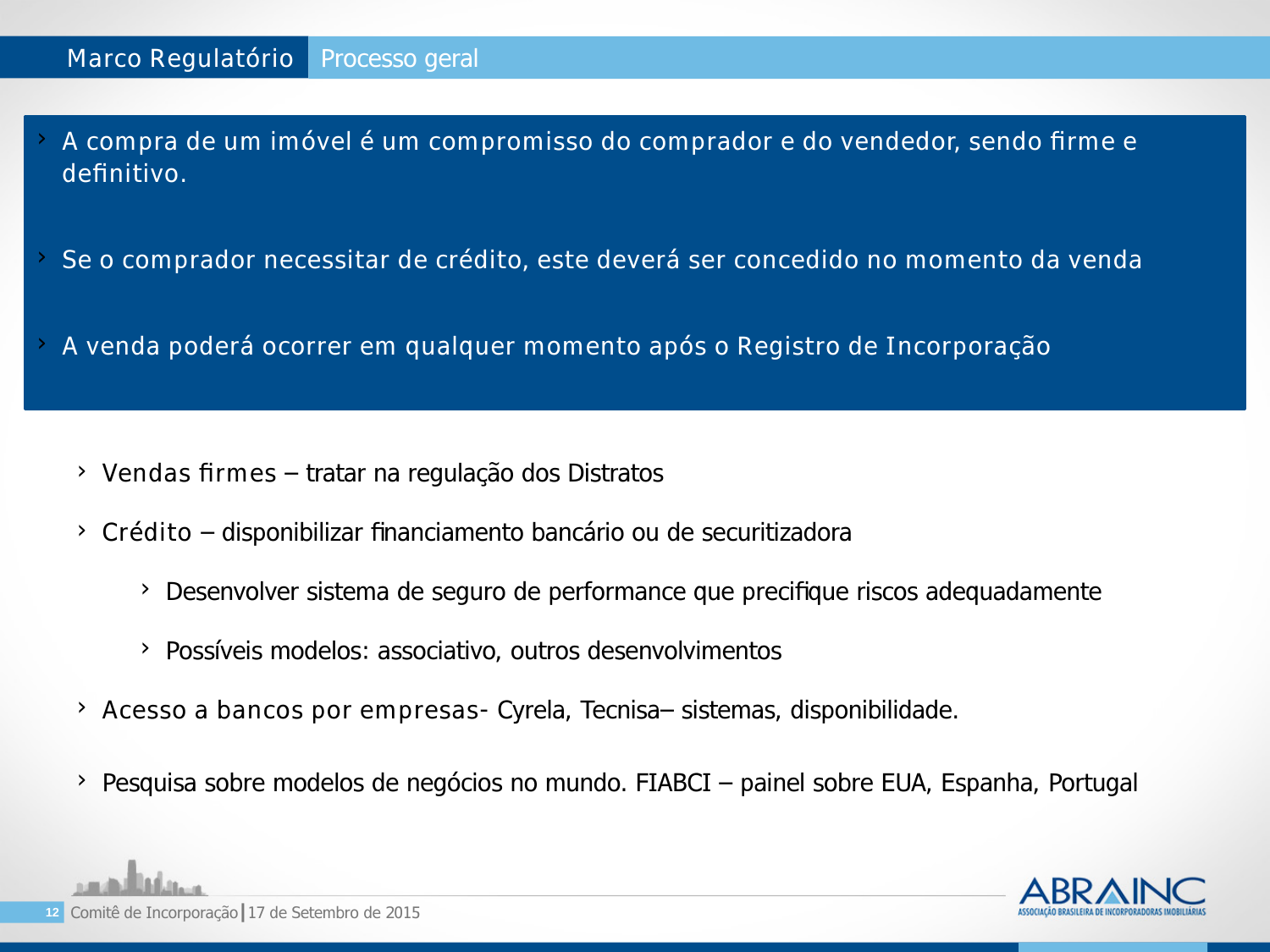

Marco Regulatório
Processo geral

Vendas firmes – tratar na regulação dos Distratos

Crédito – disponibilizar financiamento bancário ou de securitizadora

Desenvolver sistema de seguro de performance que precifique riscos adequadamente

Possíveis modelos: associativo, outros desenvolvimentos

Acesso a bancos por empresas- Cyrela, Tecnisa– sistemas, disponibilidade.

Pesquisa sobre modelos de negócios no mundo. FIABCI – painel sobre EUA, Espanha, Portugal

A compra de um imóvel é um compromisso do comprador e do vendedor, sendo firme e definitivo.

Se o comprador necessitar de crédito, este deverá ser concedido no momento da venda

A venda poderá ocorrer em qualquer momento após o Registro de Incorporação